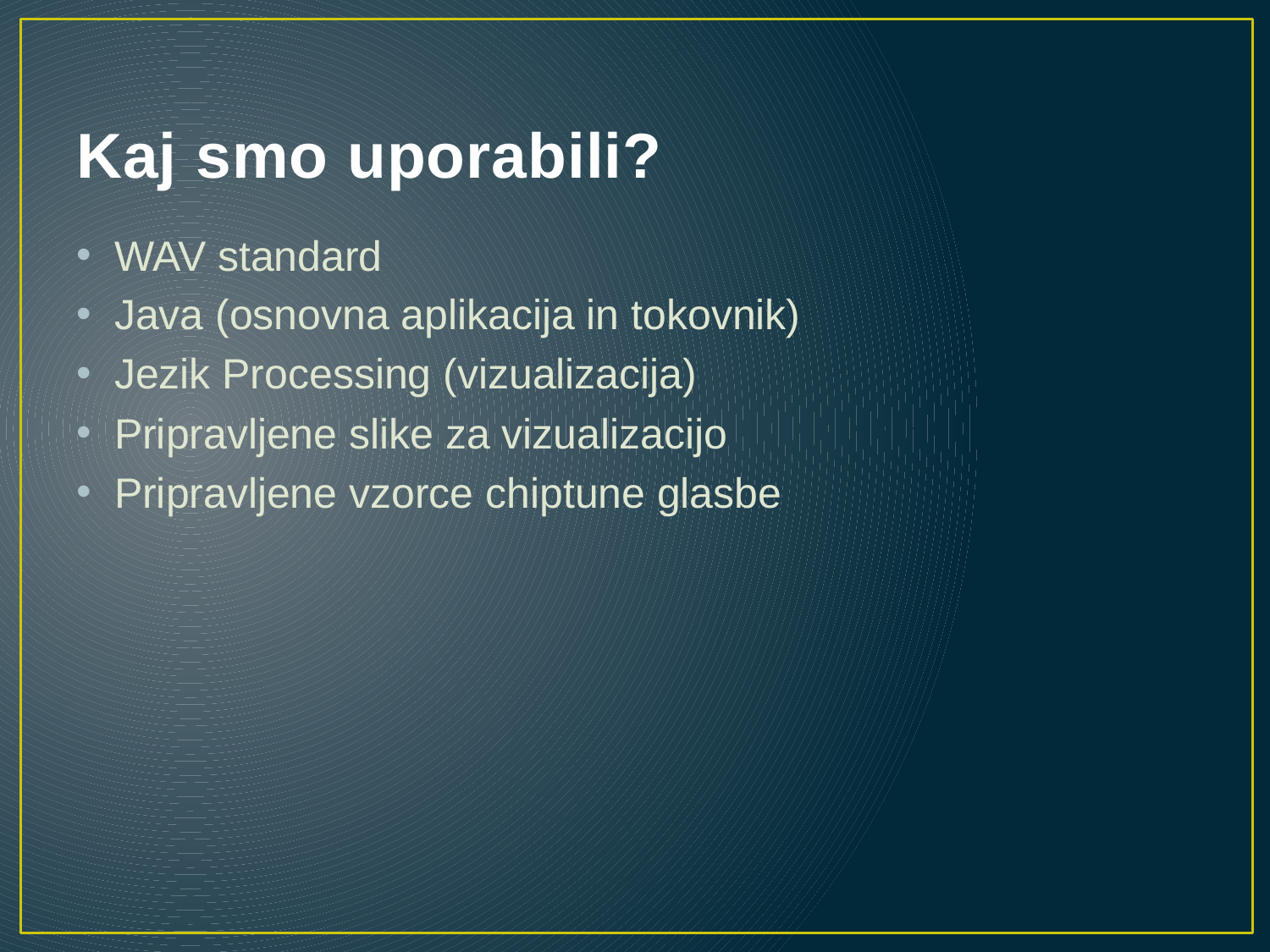

# Kaj smo uporabili?
WAV standard
Java (osnovna aplikacija in tokovnik)
Jezik Processing (vizualizacija)
Pripravljene slike za vizualizacijo
Pripravljene vzorce chiptune glasbe